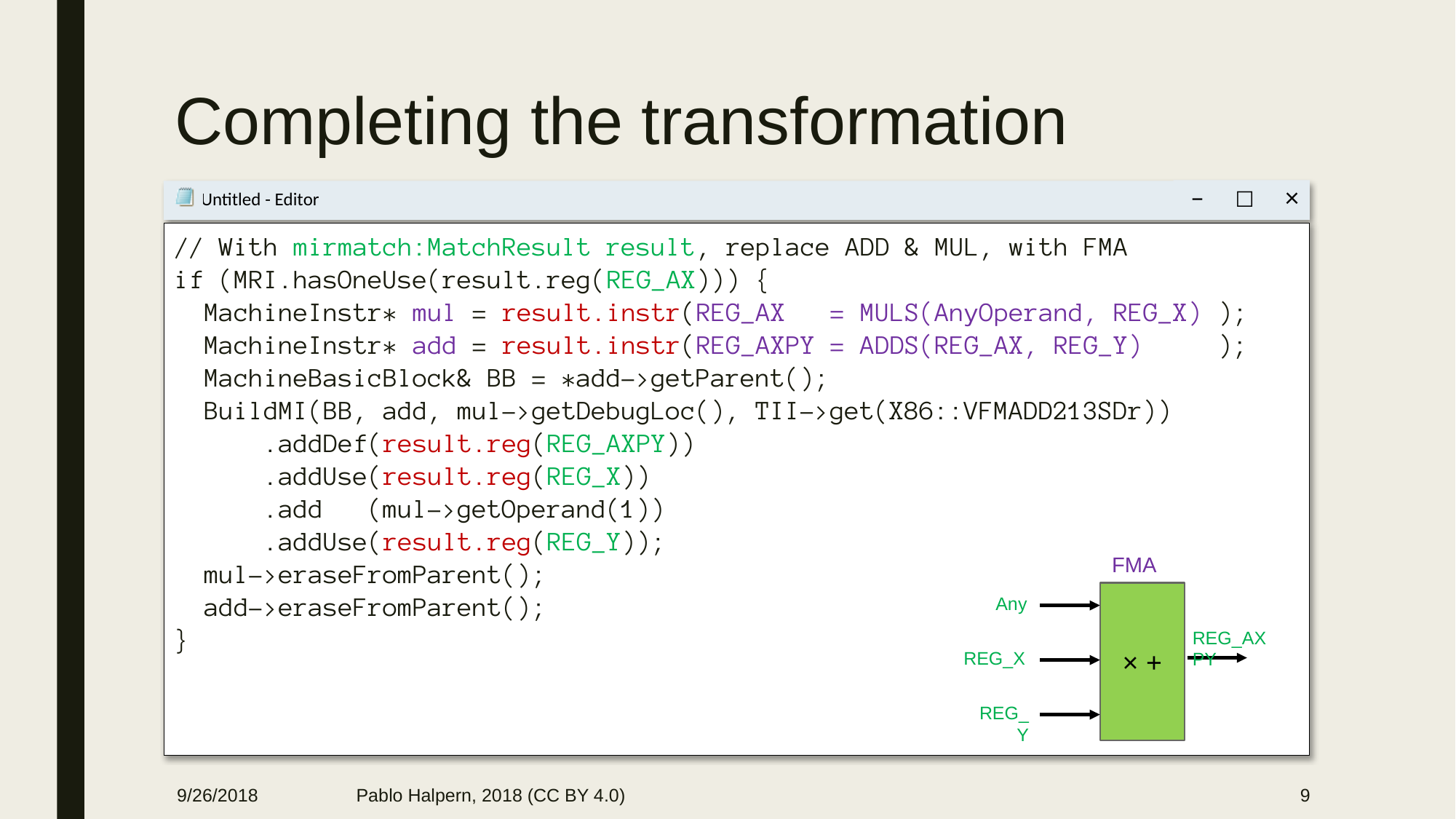

# Completing the transformation
// With mirmatch:MatchResult result, replace ADD & MUL, with FMA
if (MRI.hasOneUse(result.reg(REG_AX))) {
  MachineInstr* mul = result.instr(REG_AX   = MULS(AnyOperand, REG_X) );
  MachineInstr* add = result.instr(REG_AXPY = ADDS(REG_AX, REG_Y)     );
  MachineBasicBlock& BB = *add->getParent();
  BuildMI(BB, add, mul->getDebugLoc(), TII->get(X86::VFMADD213SDr))
      .addDef(result.reg(REG_AXPY))
      .addUse(result.reg(REG_X))
      .add   (mul->getOperand(1))
      .addUse(result.reg(REG_Y));
  mul->eraseFromParent();
  add->eraseFromParent();
}
FMA
× +
Any
REG_AXPY
REG_X
REG_Y
9/26/2018
Pablo Halpern, 2018 (CC BY 4.0)
9